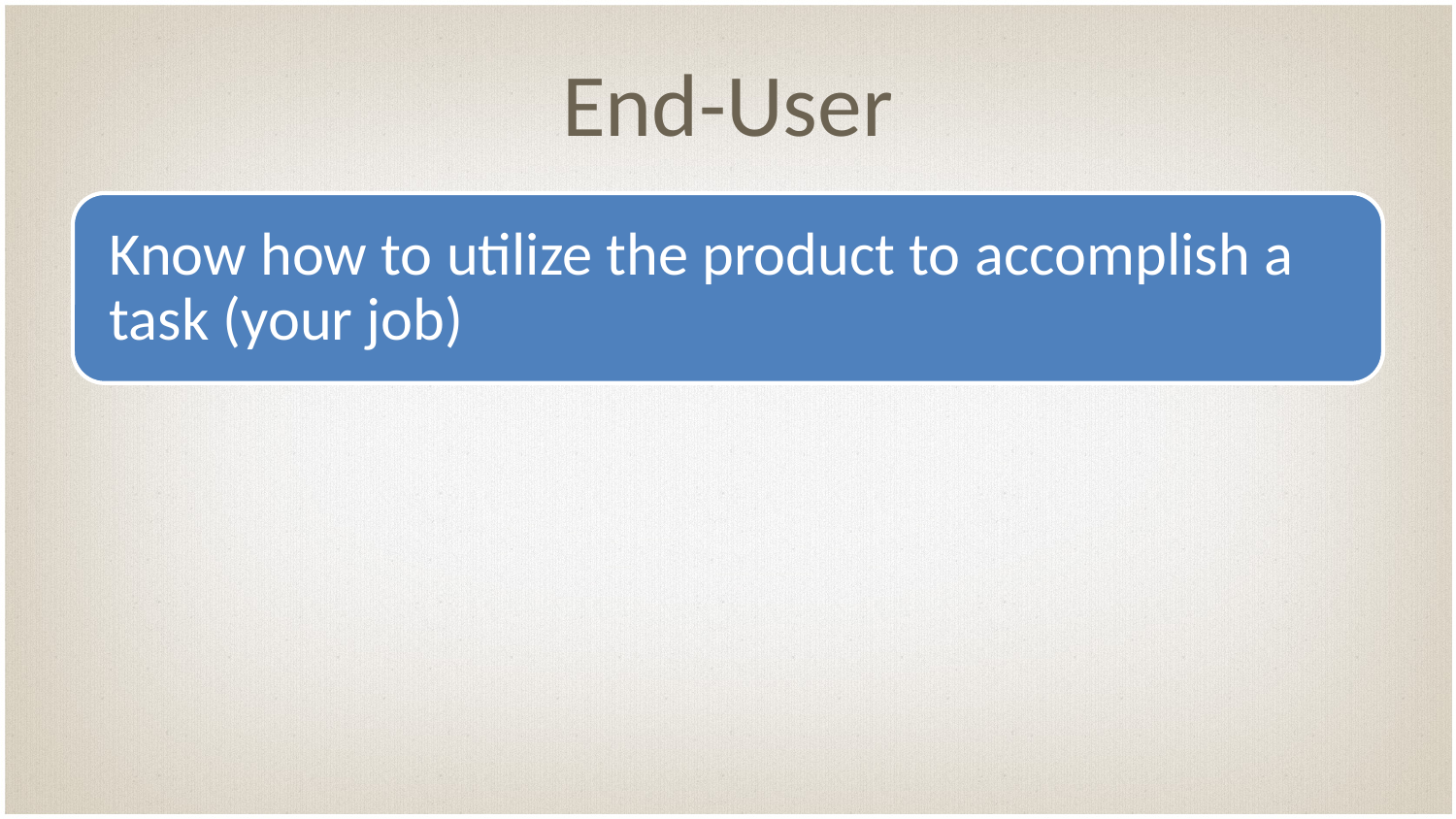

# End-User
Know how to utilize the product to accomplish a task (your job)